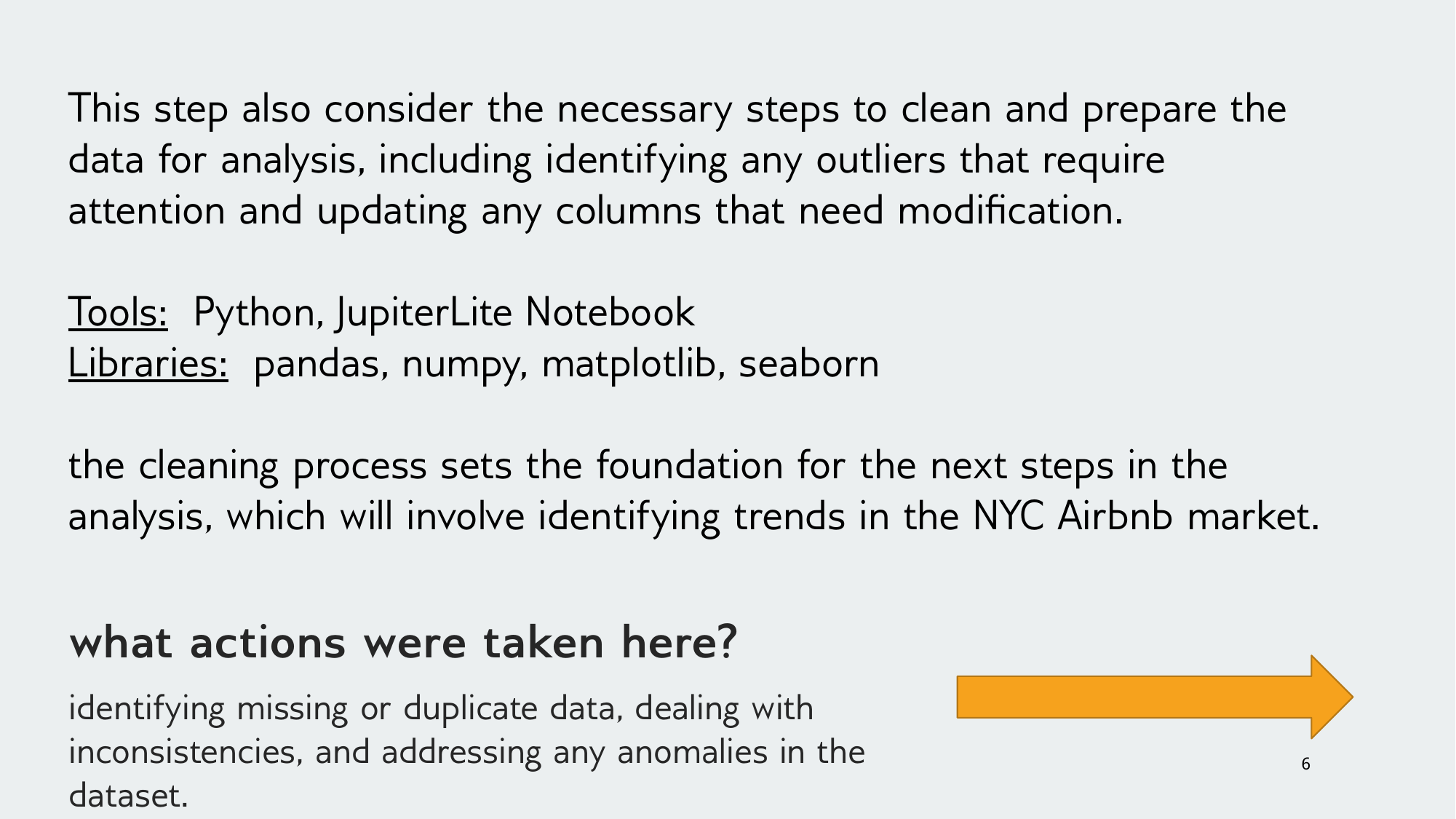

This step also consider the necessary steps to clean and prepare the data for analysis, including identifying any outliers that require attention and updating any columns that need modification.

Tools:  Python, JupiterLite Notebook
Libraries:  pandas, numpy, matplotlib, seaborn

the cleaning process sets the foundation for the next steps in the analysis, which will involve identifying trends in the NYC Airbnb market.

what actions were taken here?
identifying missing or duplicate data, dealing with inconsistencies, and addressing any anomalies in the dataset.

6